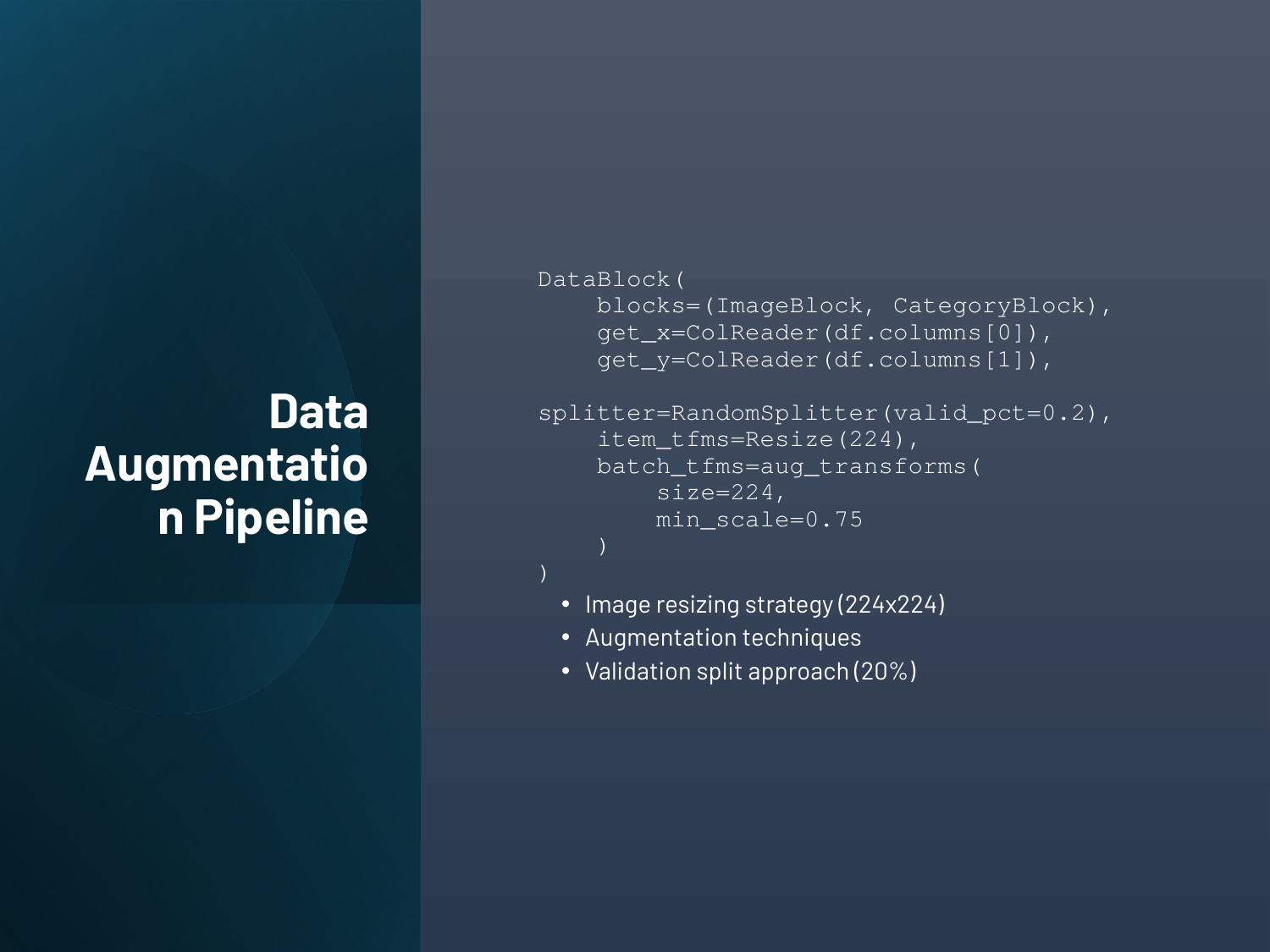

# Data Augmentation Pipeline
DataBlock(
    blocks=(ImageBlock, CategoryBlock),
    get_x=ColReader(df.columns[0]),
    get_y=ColReader(df.columns[1]),
    splitter=RandomSplitter(valid_pct=0.2),
    item_tfms=Resize(224),
    batch_tfms=aug_transforms(
        size=224,
        min_scale=0.75
    )
)
Image resizing strategy (224x224)
Augmentation techniques
Validation split approach (20%)